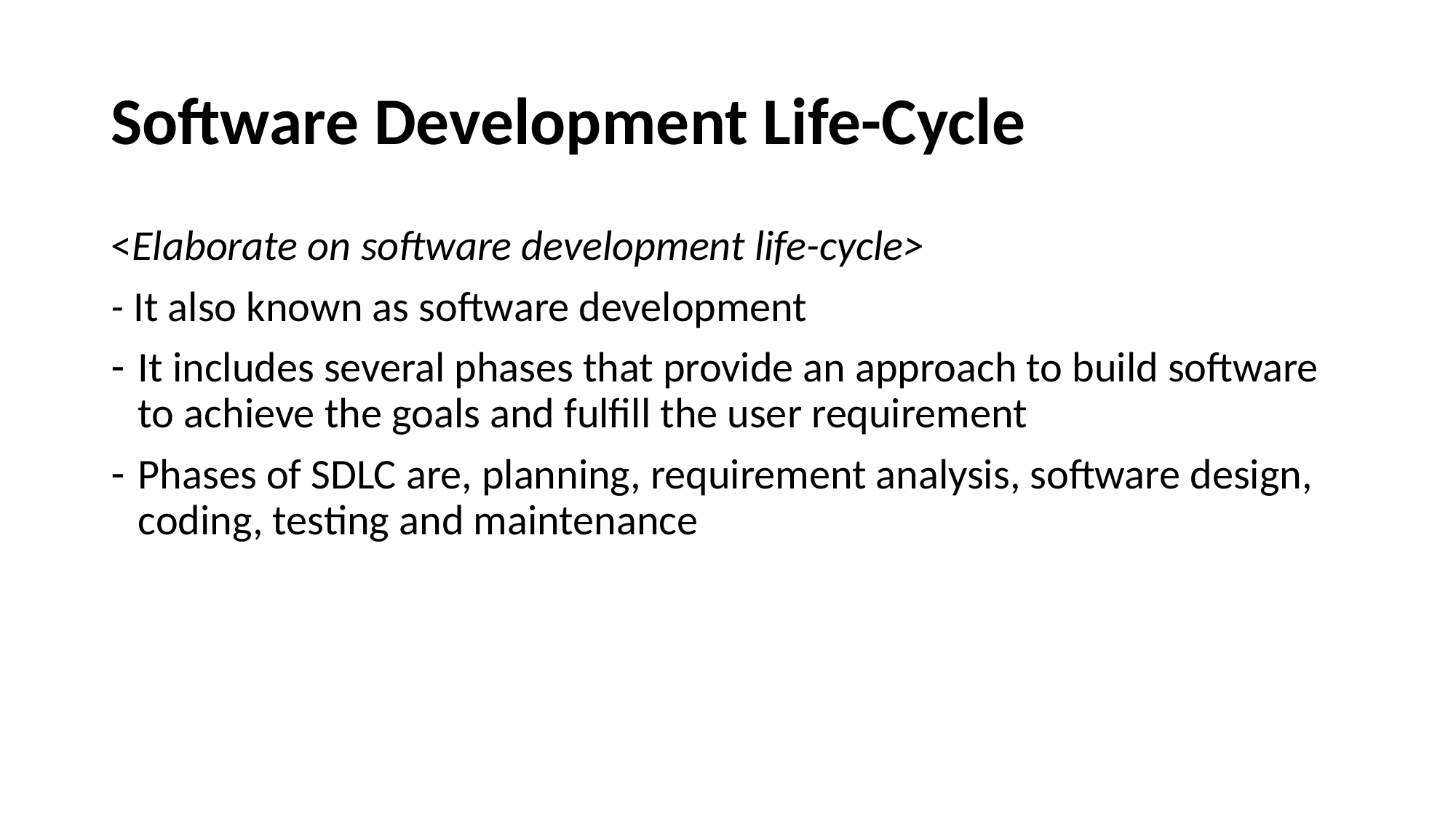

# Software Development Life-Cycle
<Elaborate on software development life-cycle>
- It also known as software development
It includes several phases that provide an approach to build software to achieve the goals and fulfill the user requirement
Phases of SDLC are, planning, requirement analysis, software design, coding, testing and maintenance